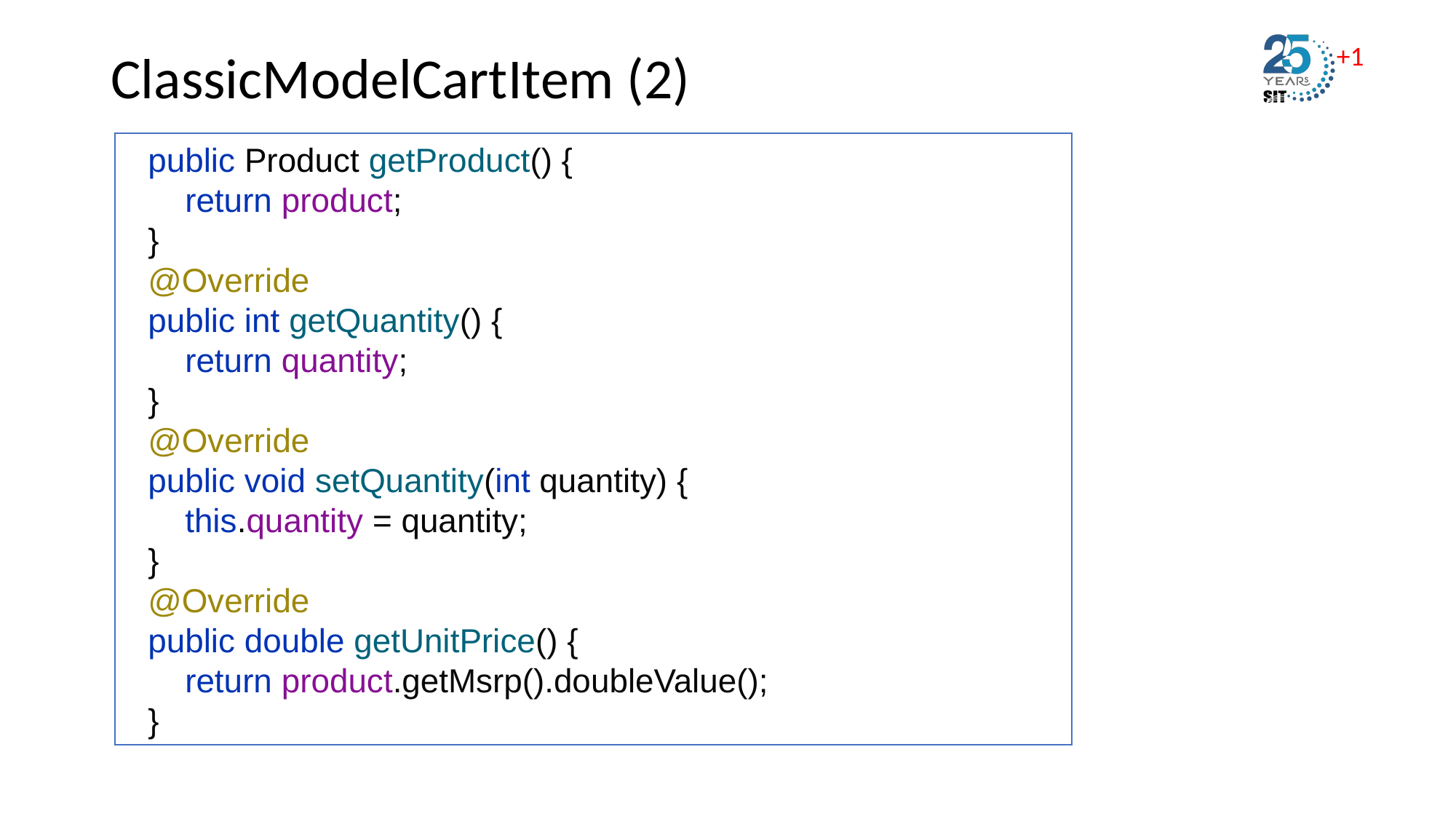

# ClassicModelCartItem (2)
public Product getProduct() {
    return product;
}
@Override
public int getQuantity() {
    return quantity;
}
@Override
public void setQuantity(int quantity) {
    this.quantity = quantity;
}
@Override
public double getUnitPrice() {
    return product.getMsrp().doubleValue();
}